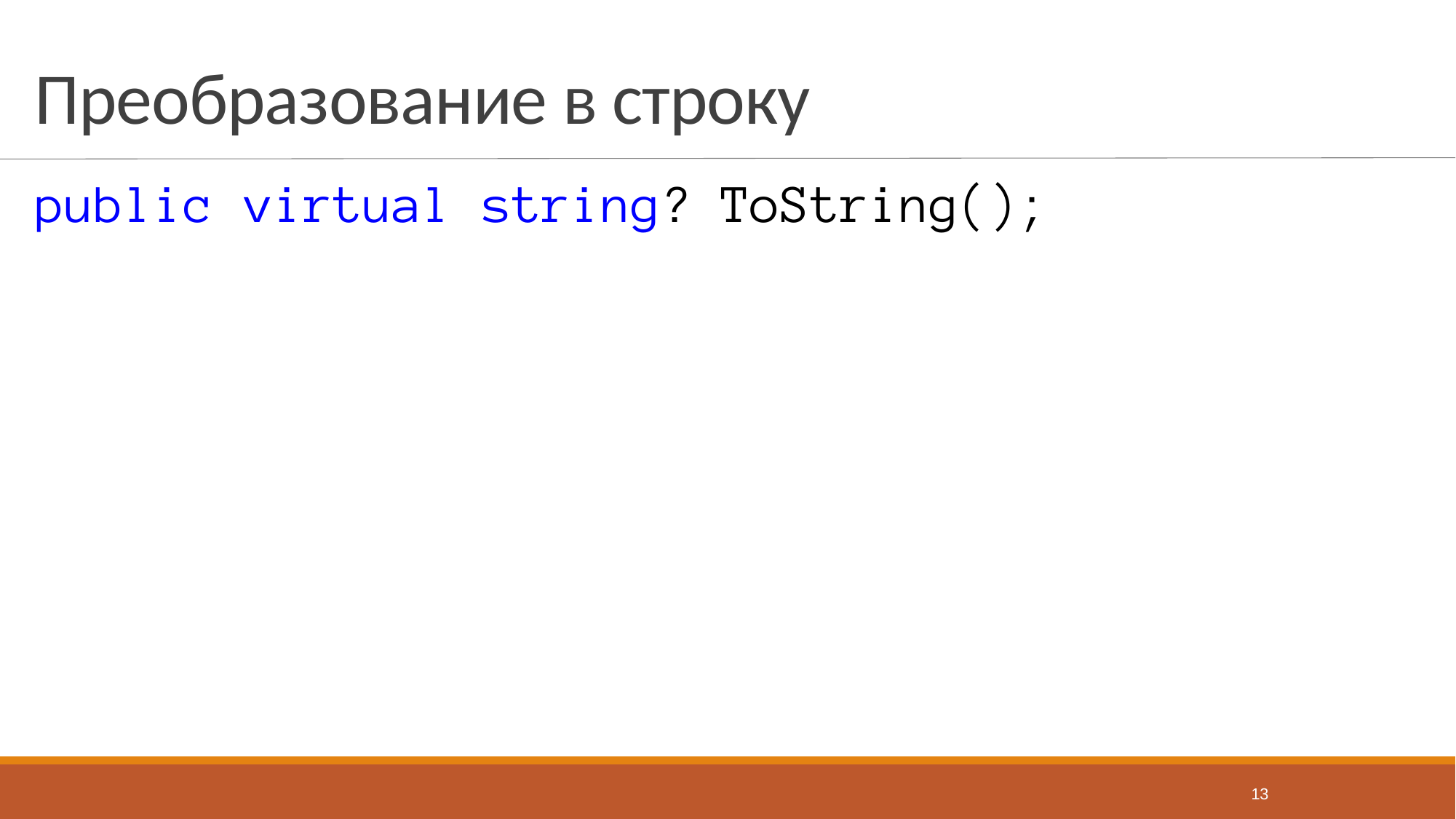

# Преобразование в строку
public virtual string? ToString();
13